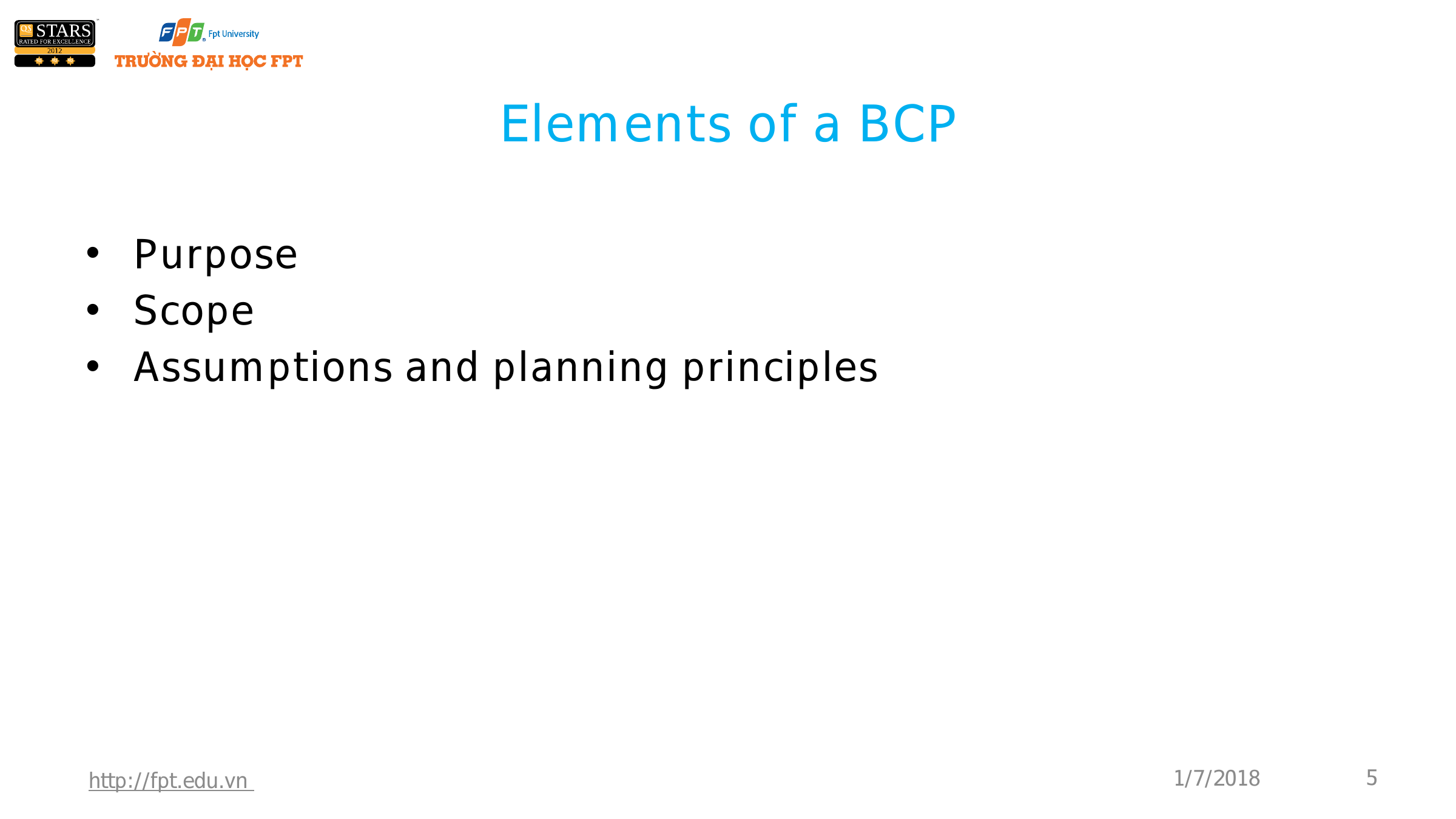

# Elements of a BCP
Purpose
Scope
Assumptions and planning principles
http://fpt.edu.vn
1/7/2018
5